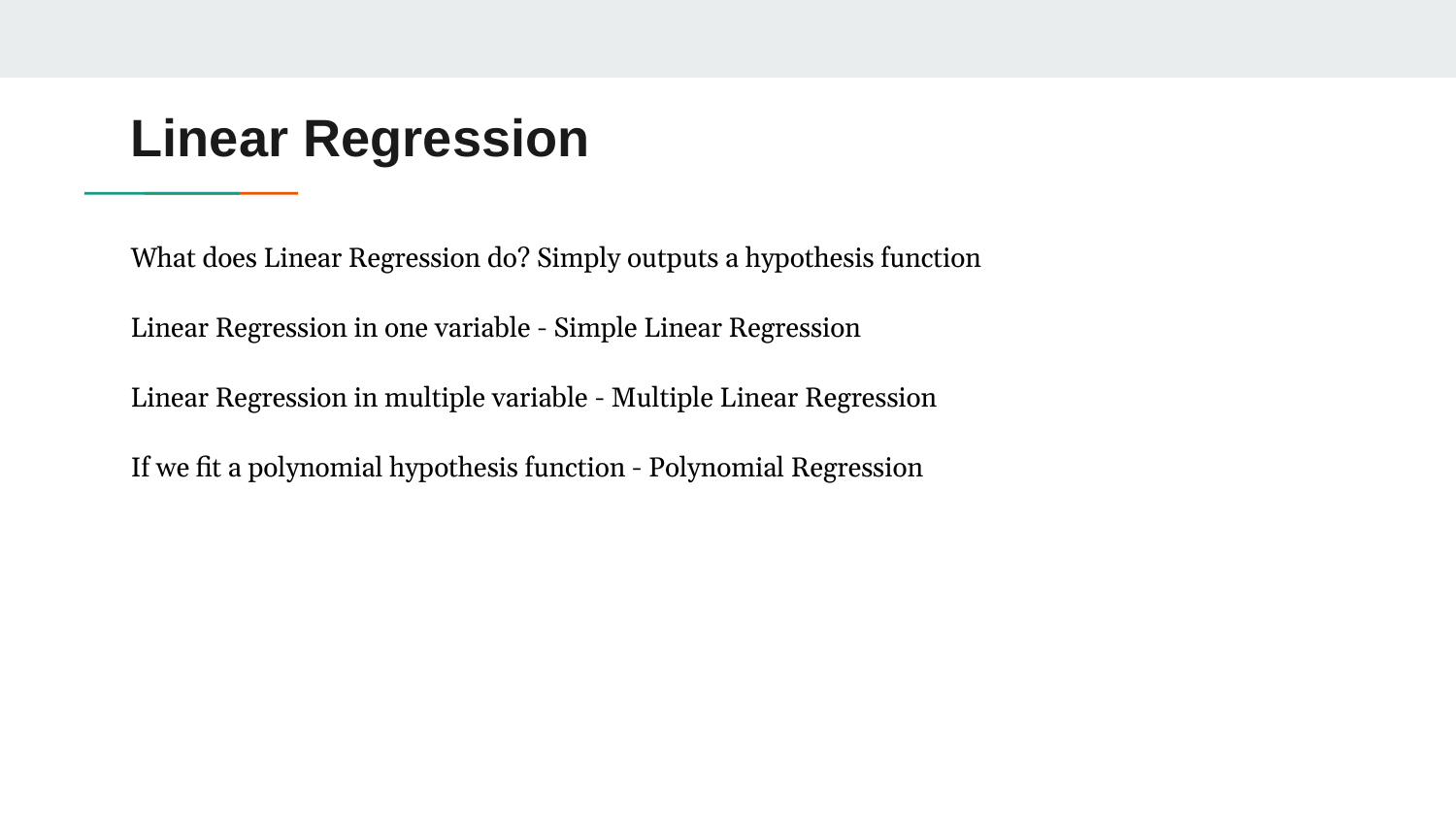

# Linear Regression

What does Linear Regression do? Simply outputs a hypothesis function
Linear Regression in one variable - Simple Linear Regression
Linear Regression in multiple variable - Multiple Linear Regression
If we fit a polynomial hypothesis function - Polynomial Regression